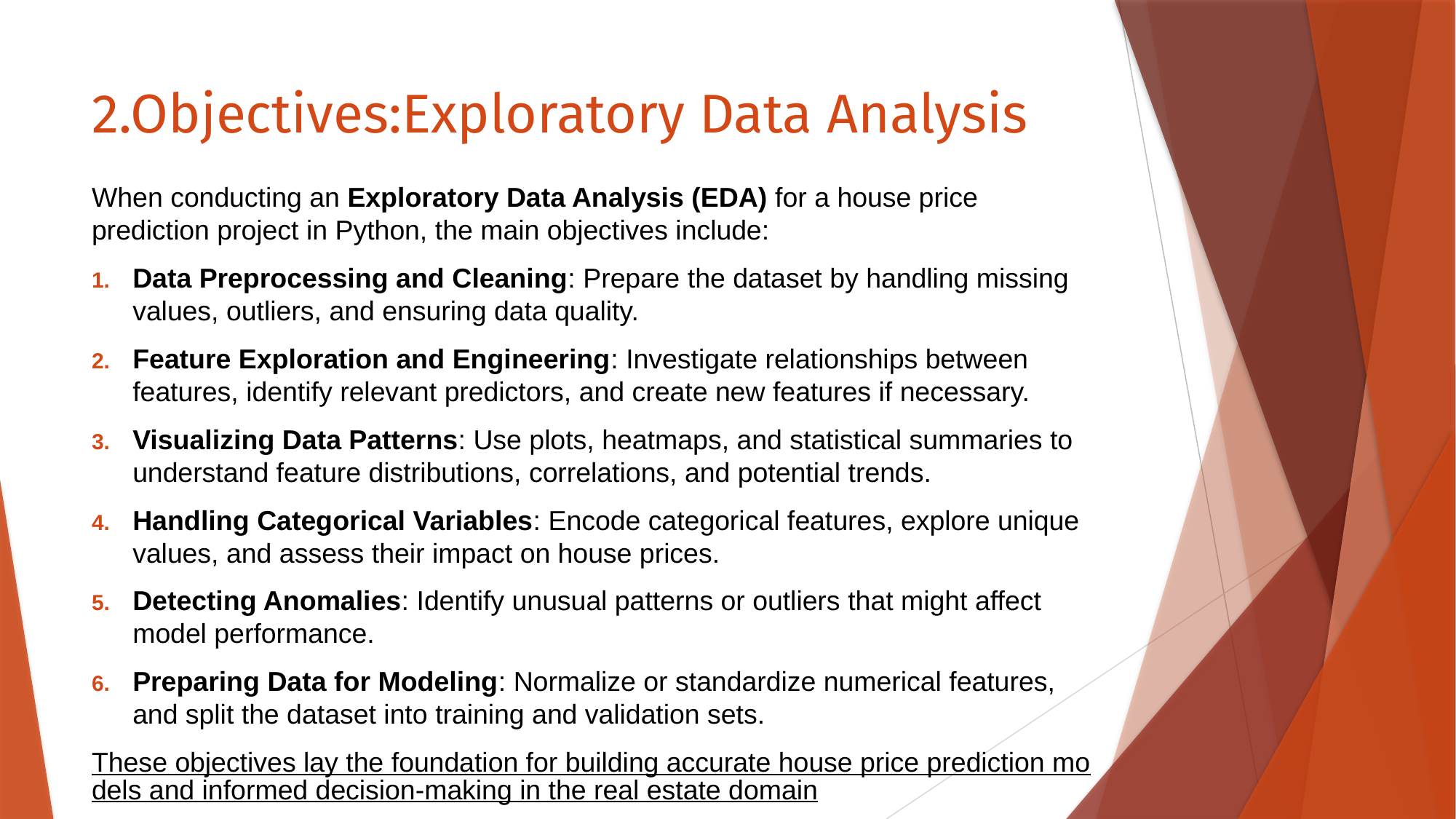

# 2.Objectives:Exploratory Data Analysis
When conducting an Exploratory Data Analysis (EDA) for a house price prediction project in Python, the main objectives include:
Data Preprocessing and Cleaning: Prepare the dataset by handling missing values, outliers, and ensuring data quality.
Feature Exploration and Engineering: Investigate relationships between features, identify relevant predictors, and create new features if necessary.
Visualizing Data Patterns: Use plots, heatmaps, and statistical summaries to understand feature distributions, correlations, and potential trends.
Handling Categorical Variables: Encode categorical features, explore unique values, and assess their impact on house prices.
Detecting Anomalies: Identify unusual patterns or outliers that might affect model performance.
Preparing Data for Modeling: Normalize or standardize numerical features, and split the dataset into training and validation sets.
These objectives lay the foundation for building accurate house price prediction models and informed decision-making in the real estate domain